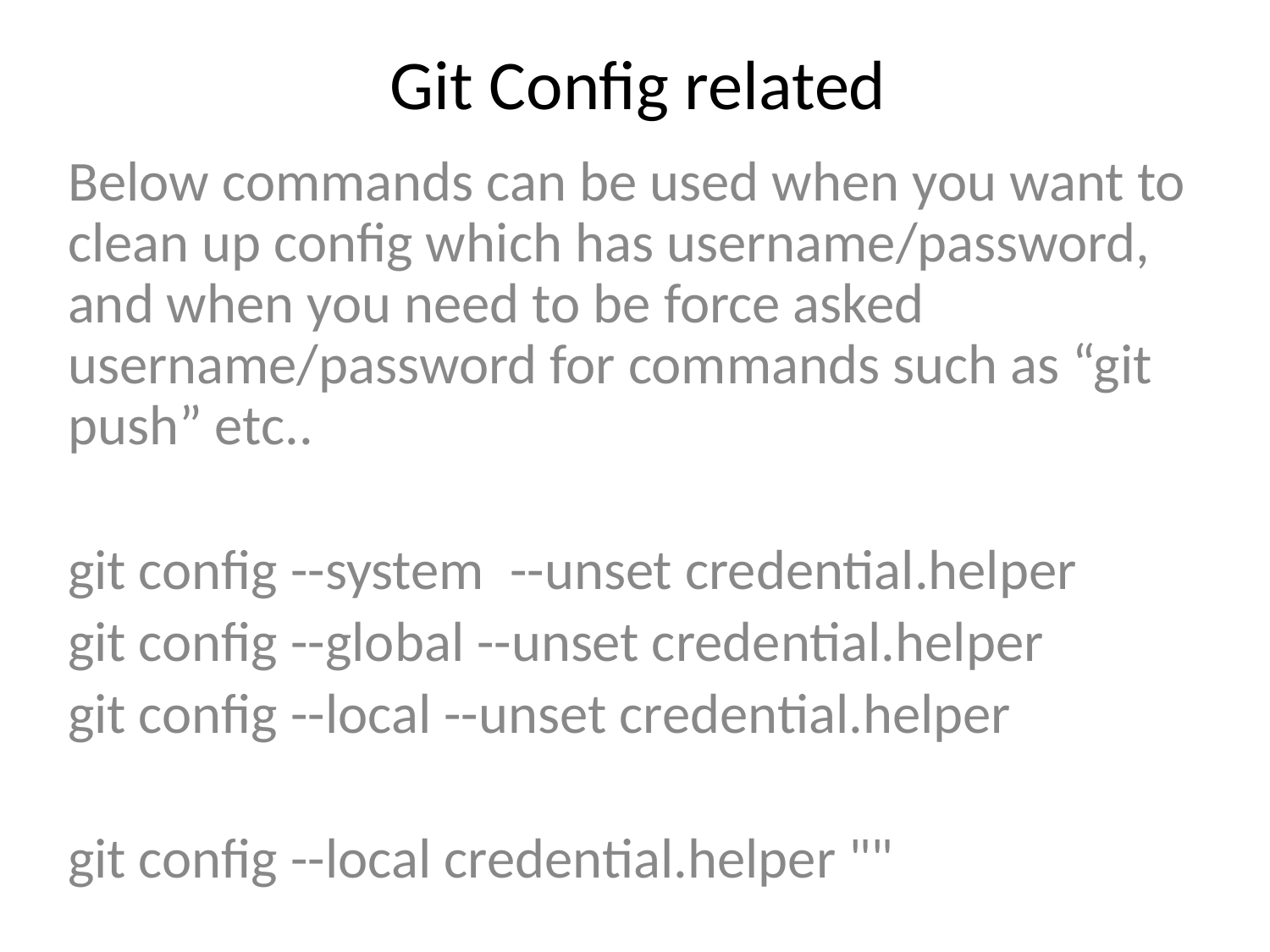

# Git Config related
Below commands can be used when you want to clean up config which has username/password, and when you need to be force asked username/password for commands such as “git push” etc..

git config --system  --unset credential.helper
git config --global --unset credential.helper
git config --local --unset credential.helper

git config --local credential.helper ""